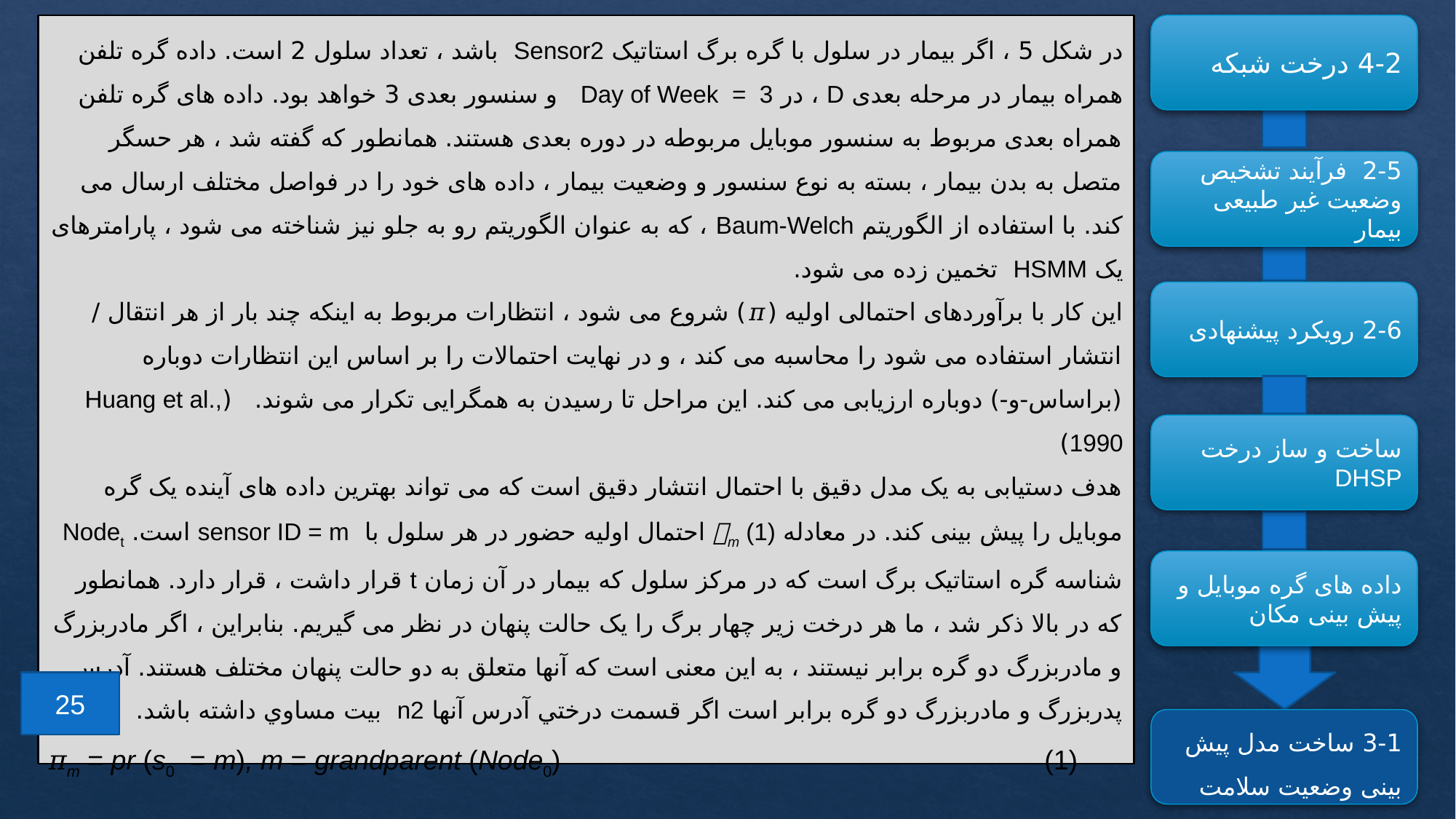

در شکل 5 ، اگر بیمار در سلول با گره برگ استاتیک Sensor2  باشد ، تعداد سلول 2 است. داده گره تلفن همراه بیمار در مرحله بعدی D ، در Day of Week  =  3   و سنسور بعدی 3 خواهد بود. داده های گره تلفن همراه بعدی مربوط به سنسور موبایل مربوطه در دوره بعدی هستند. همانطور که گفته شد ، هر حسگر متصل به بدن بیمار ، بسته به نوع سنسور و وضعیت بیمار ، داده های خود را در فواصل مختلف ارسال می کند. با استفاده از الگوریتم Baum-Welch ، که به عنوان الگوریتم رو به جلو نیز شناخته می شود ، پارامترهای یک HSMM  تخمین زده می شود.
این کار با برآوردهای احتمالی اولیه (𝜋) شروع می شود ، انتظارات مربوط به اینکه چند بار از هر انتقال / انتشار استفاده می شود را محاسبه می کند ، و در نهایت احتمالات را بر اساس این انتظارات دوباره (براساس-و-) دوباره ارزیابی می کند. این مراحل تا رسیدن به همگرایی تکرار می شوند.   (Huang et al., 1990)
هدف دستیابی به یک مدل دقیق با احتمال انتشار دقیق است که می تواند بهترین داده های آینده یک گره موبایل را پیش بینی کند. در معادله 𝜋m (1) احتمال اولیه حضور در هر سلول با  sensor ID = m است. Nodet شناسه گره استاتیک برگ است که در مرکز سلول که بیمار در آن زمان t قرار داشت ، قرار دارد. همانطور که در بالا ذکر شد ، ما هر درخت زیر چهار برگ را یک حالت پنهان در نظر می گیریم. بنابراین ، اگر مادربزرگ و مادربزرگ دو گره برابر نیستند ، به این معنی است که آنها متعلق به دو حالت پنهان مختلف هستند. آدرس پدربزرگ و مادربزرگ دو گره برابر است اگر قسمت درختي آدرس آنها n2  بيت مساوي داشته باشد.
𝜋m = pr (s0  = m), m = grandparent (Node0)	                                                           (1)

4-2 درخت شبکه

2-5  فرآیند تشخیص وضعیت غیر طبیعی بیمار

2-6 رویکرد پیشنهادی

ساخت و ساز درخت  DHSP

داده های گره موبایل و پیش بینی مکان

25
3-1 ساخت مدل پیش بینی وضعیت سلامت